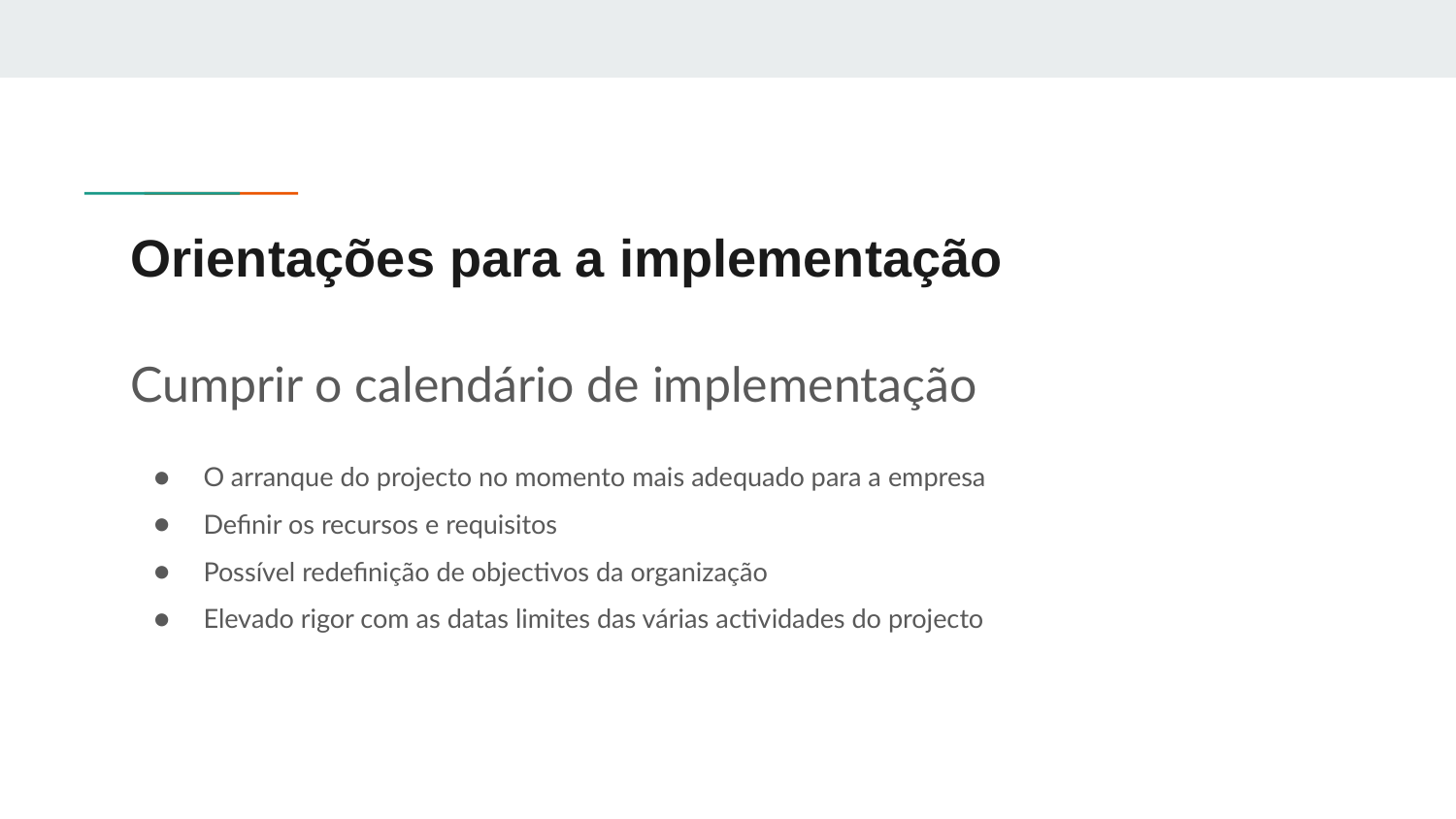

# Orientações para a implementação
Cumprir o calendário de implementação
O arranque do projecto no momento mais adequado para a empresa
Definir os recursos e requisitos
Possível redefinição de objectivos da organização
Elevado rigor com as datas limites das várias actividades do projecto